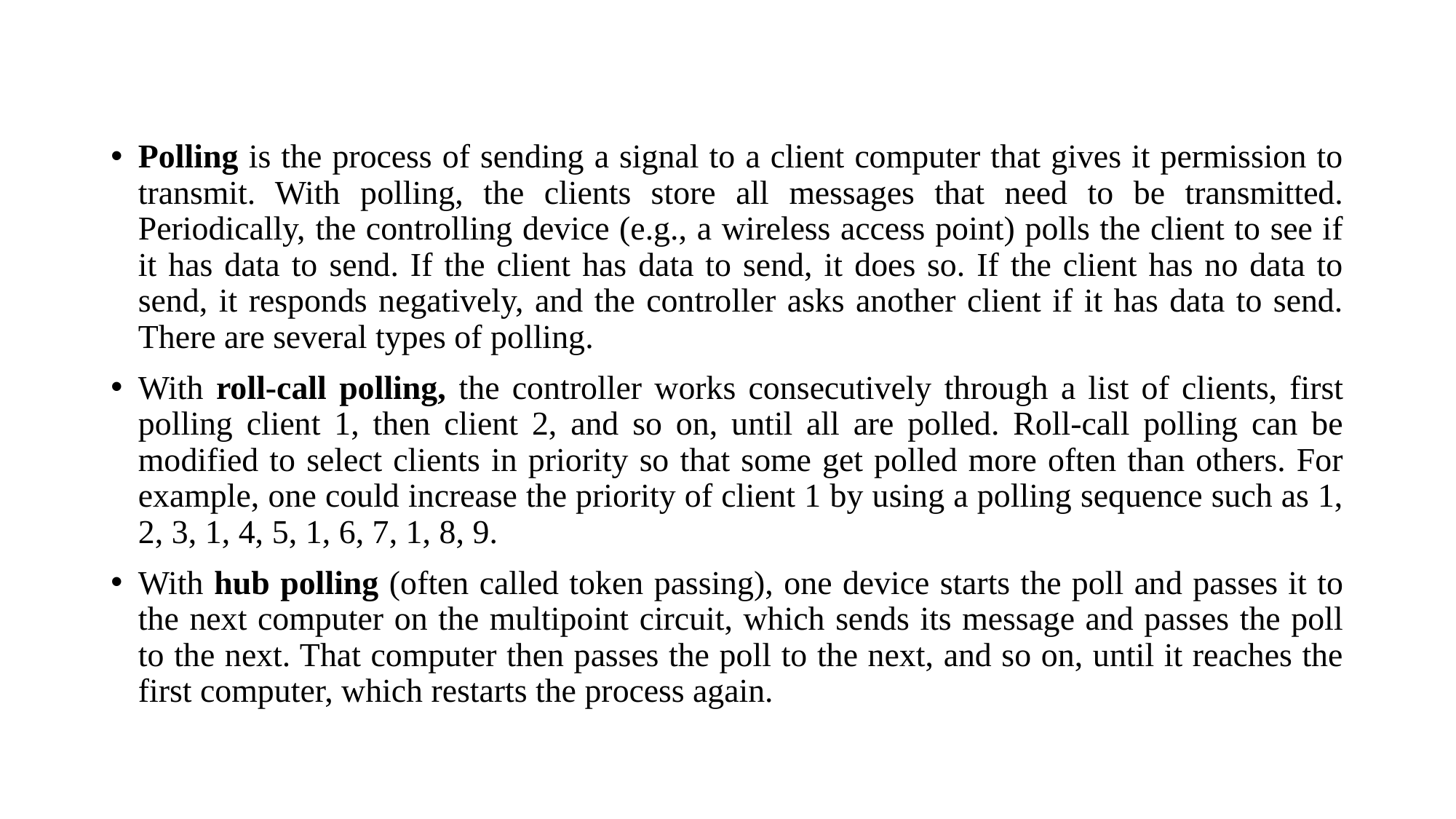

#
Polling is the process of sending a signal to a client computer that gives it permission to transmit. With polling, the clients store all messages that need to be transmitted. Periodically, the controlling device (e.g., a wireless access point) polls the client to see if it has data to send. If the client has data to send, it does so. If the client has no data to send, it responds negatively, and the controller asks another client if it has data to send. There are several types of polling.
With roll-call polling, the controller works consecutively through a list of clients, first polling client 1, then client 2, and so on, until all are polled. Roll-call polling can be modified to select clients in priority so that some get polled more often than others. For example, one could increase the priority of client 1 by using a polling sequence such as 1, 2, 3, 1, 4, 5, 1, 6, 7, 1, 8, 9.
With hub polling (often called token passing), one device starts the poll and passes it to the next computer on the multipoint circuit, which sends its message and passes the poll to the next. That computer then passes the poll to the next, and so on, until it reaches the first computer, which restarts the process again.